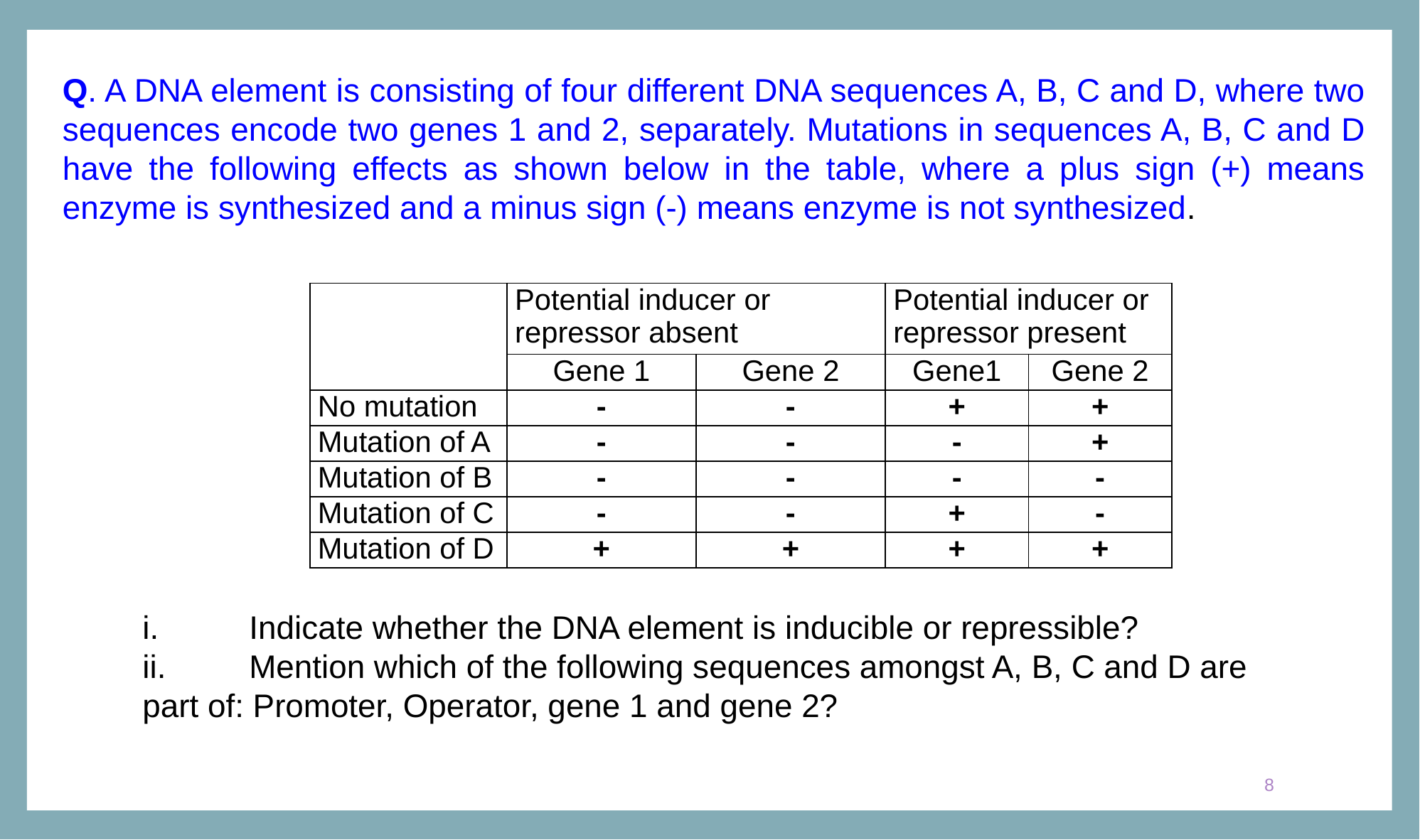

Q. A DNA element is consisting of four different DNA sequences A, B, C and D, where two sequences encode two genes 1 and 2, separately. Mutations in sequences A, B, C and D have the following effects as shown below in the table, where a plus sign (+) means enzyme is synthesized and a minus sign (-) means enzyme is not synthesized.
|  | Potential inducer or repressor absent |  | Potential inducer or repressor present |  |
| --- | --- | --- | --- | --- |
|  | Gene 1 | Gene 2 | Gene1 | Gene 2 |
| No mutation | - | - | + | + |
| Mutation of A | - | - | - | + |
| Mutation of B | - | - | - | - |
| Mutation of C | - | - | + | - |
| Mutation of D | + | + | + | + |
i.	Indicate whether the DNA element is inducible or repressible?
ii.	Mention which of the following sequences amongst A, B, C and D are part of: Promoter, Operator, gene 1 and gene 2?
8